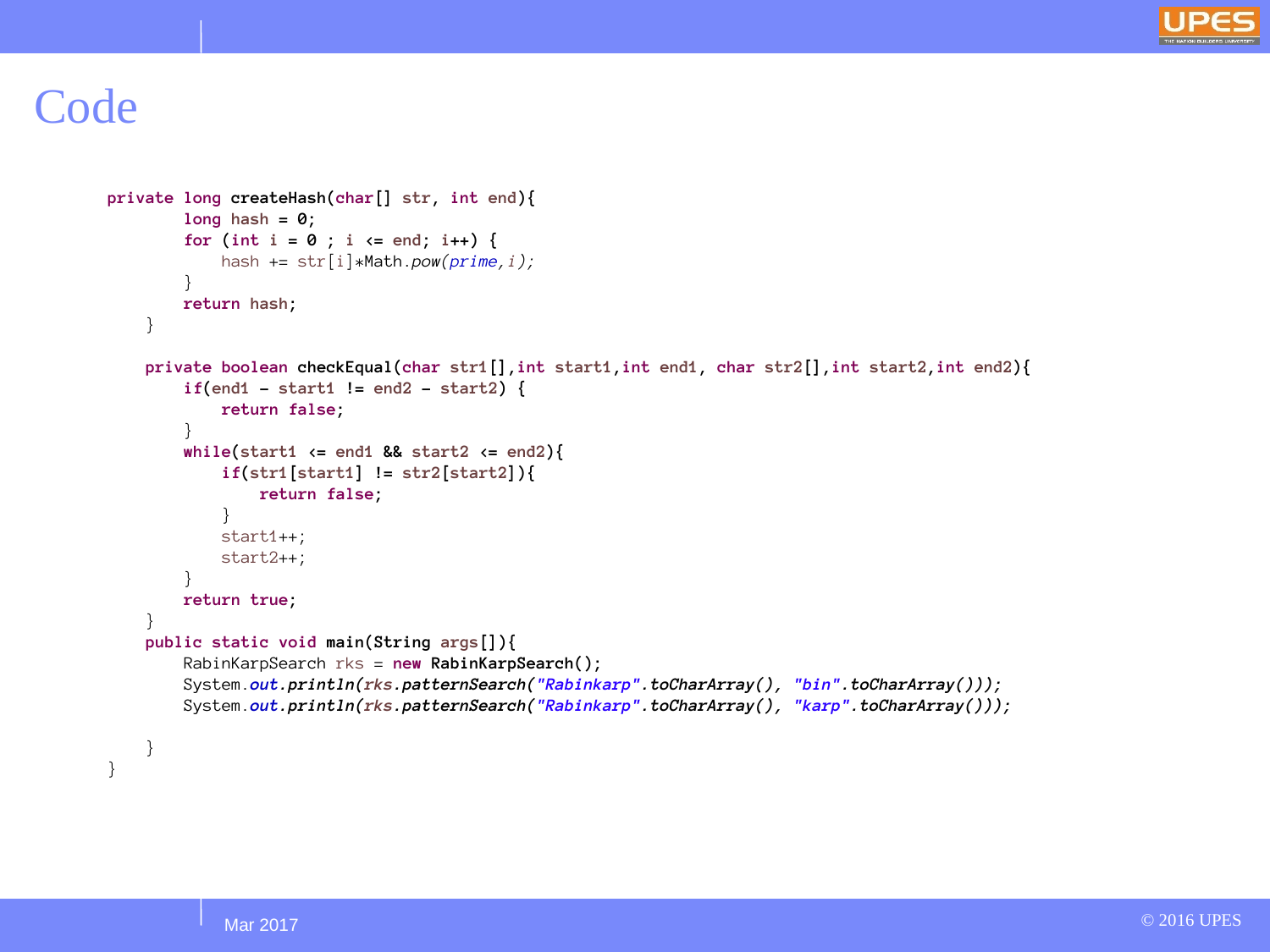

# Code
private long createHash(char[] str, int end){
        long hash = 0;
        for (int i = 0 ; i <= end; i++) {
            hash += str[i]*Math.pow(prime,i);
        }
        return hash;
    }

    private boolean checkEqual(char str1[],int start1,int end1, char str2[],int start2,int end2){
        if(end1 - start1 != end2 - start2) {
            return false;
        }
        while(start1 <= end1 && start2 <= end2){
            if(str1[start1] != str2[start2]){
                return false;
            }
            start1++;
            start2++;
        }
        return true;
    }
    public static void main(String args[]){
        RabinKarpSearch rks = new RabinKarpSearch();
        System.out.println(rks.patternSearch("Rabinkarp".toCharArray(), "bin".toCharArray()));
        System.out.println(rks.patternSearch("Rabinkarp".toCharArray(), "karp".toCharArray()));

    }
}